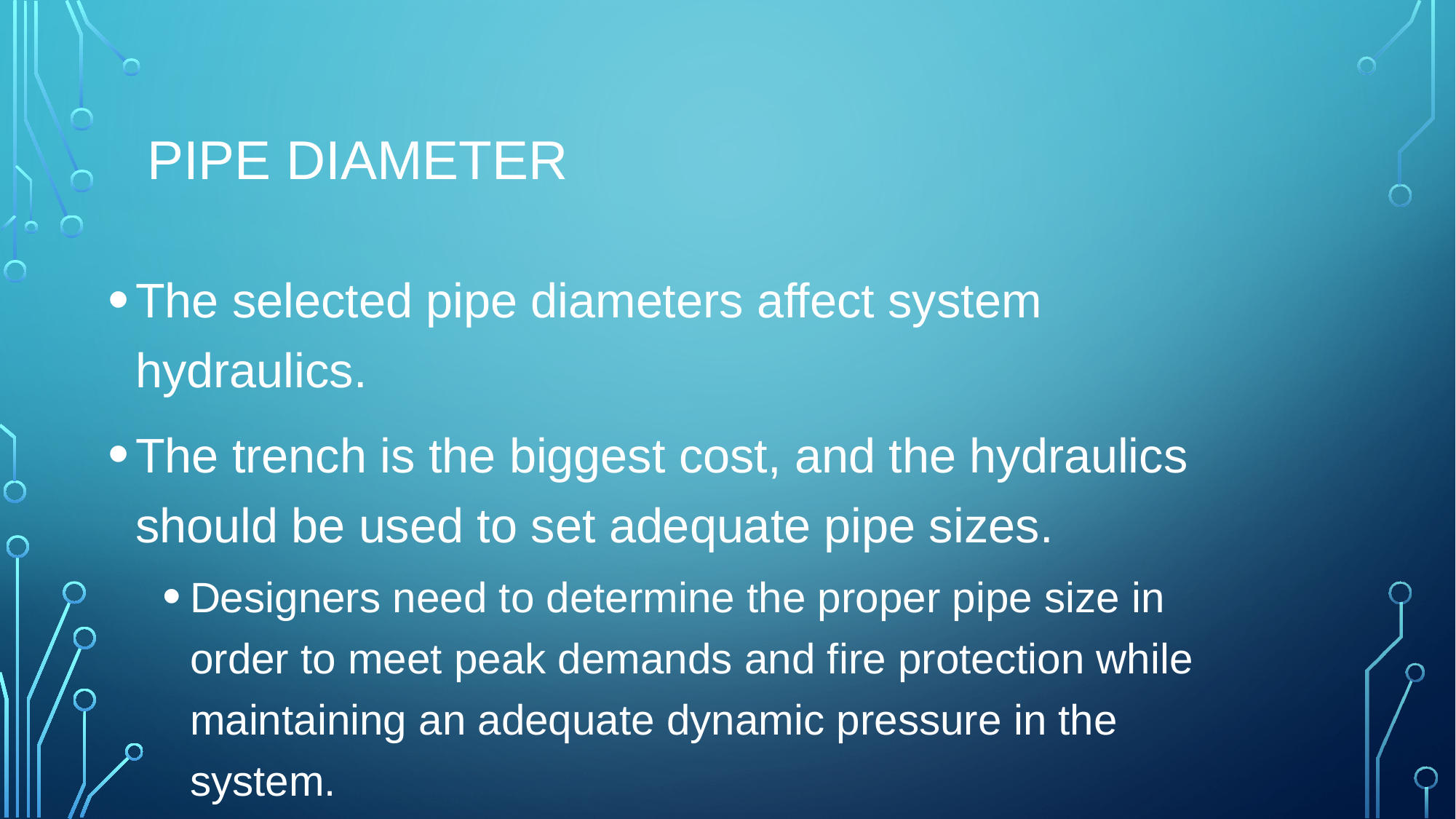

# Pipe diameter
The selected pipe diameters affect system hydraulics.
The trench is the biggest cost, and the hydraulics should be used to set adequate pipe sizes.
Designers need to determine the proper pipe size in order to meet peak demands and fire protection while maintaining an adequate dynamic pressure in the system.